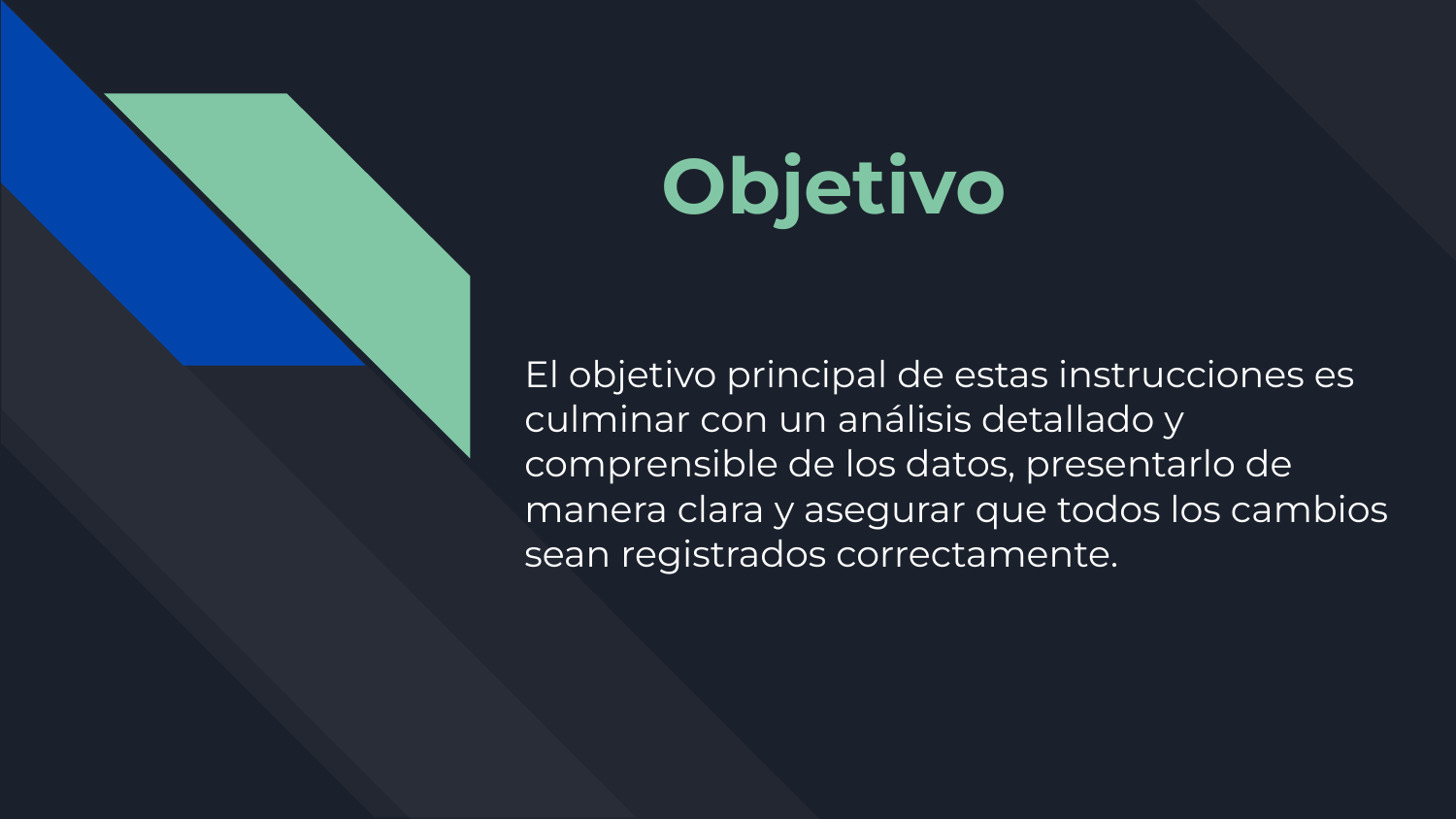

# Objetivo
El objetivo principal de estas instrucciones es culminar con un análisis detallado y comprensible de los datos, presentarlo de manera clara y asegurar que todos los cambios sean registrados correctamente.